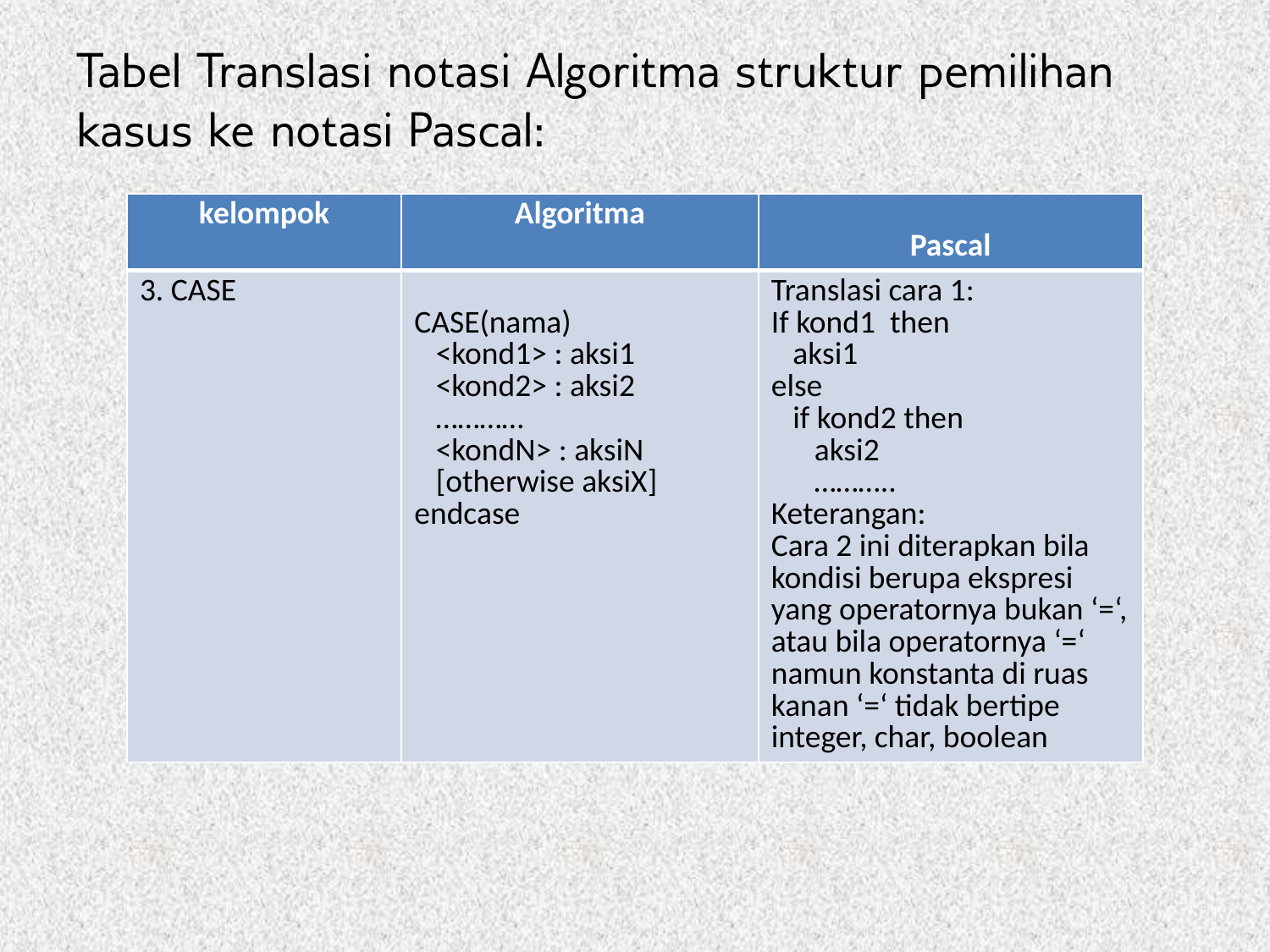

Tabel Translasi notasi Algoritma struktur pemilihan kasus ke notasi Pascal:

| kelompok | Algoritma | Pascal |
| --- | --- | --- |
| 3. CASE | CASE(nama) <kond1> : aksi1 <kond2> : aksi2 ………… <kondN> : aksiN [otherwise aksiX] endcase | Translasi cara 1: If kond1 then aksi1 else if kond2 then aksi2 ……….. Keterangan: Cara 2 ini diterapkan bila kondisi berupa ekspresi yang operatornya bukan ‘=‘, atau bila operatornya ‘=‘ namun konstanta di ruas kanan ‘=‘ tidak bertipe integer, char, boolean |